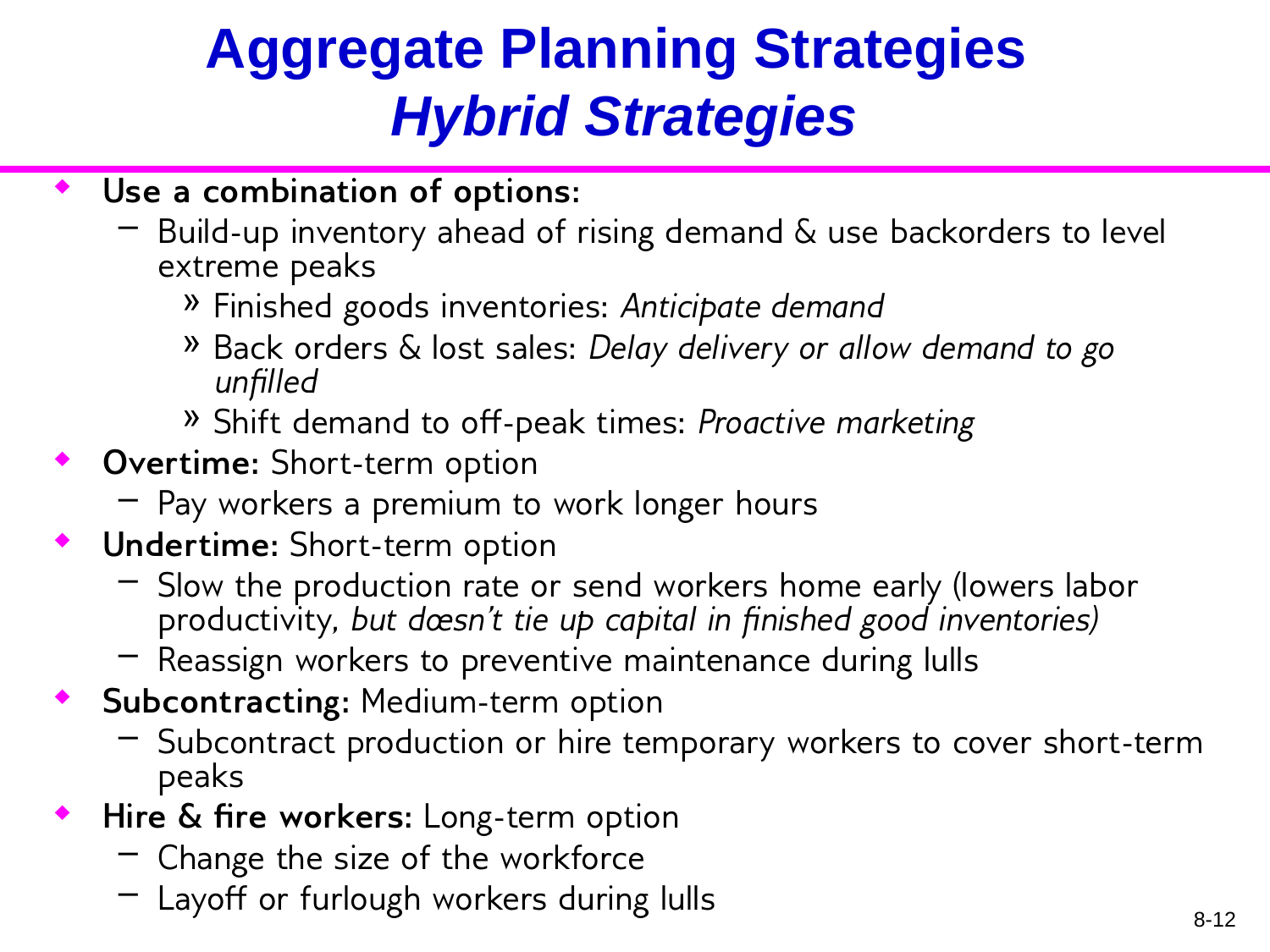

# Aggregate Planning Strategies Hybrid Strategies
Use a combination of options:
Build-up inventory ahead of rising demand & use backorders to level extreme peaks
Finished goods inventories: Anticipate demand
Back orders & lost sales: Delay delivery or allow demand to go unfilled
Shift demand to off-peak times: Proactive marketing
Overtime: Short-term option
Pay workers a premium to work longer hours
Undertime: Short-term option
Slow the production rate or send workers home early (lowers labor productivity, but doesn’t tie up capital in finished good inventories)
Reassign workers to preventive maintenance during lulls
Subcontracting: Medium-term option
Subcontract production or hire temporary workers to cover short-term peaks
Hire & fire workers: Long-term option
Change the size of the workforce
Layoff or furlough workers during lulls
8-12